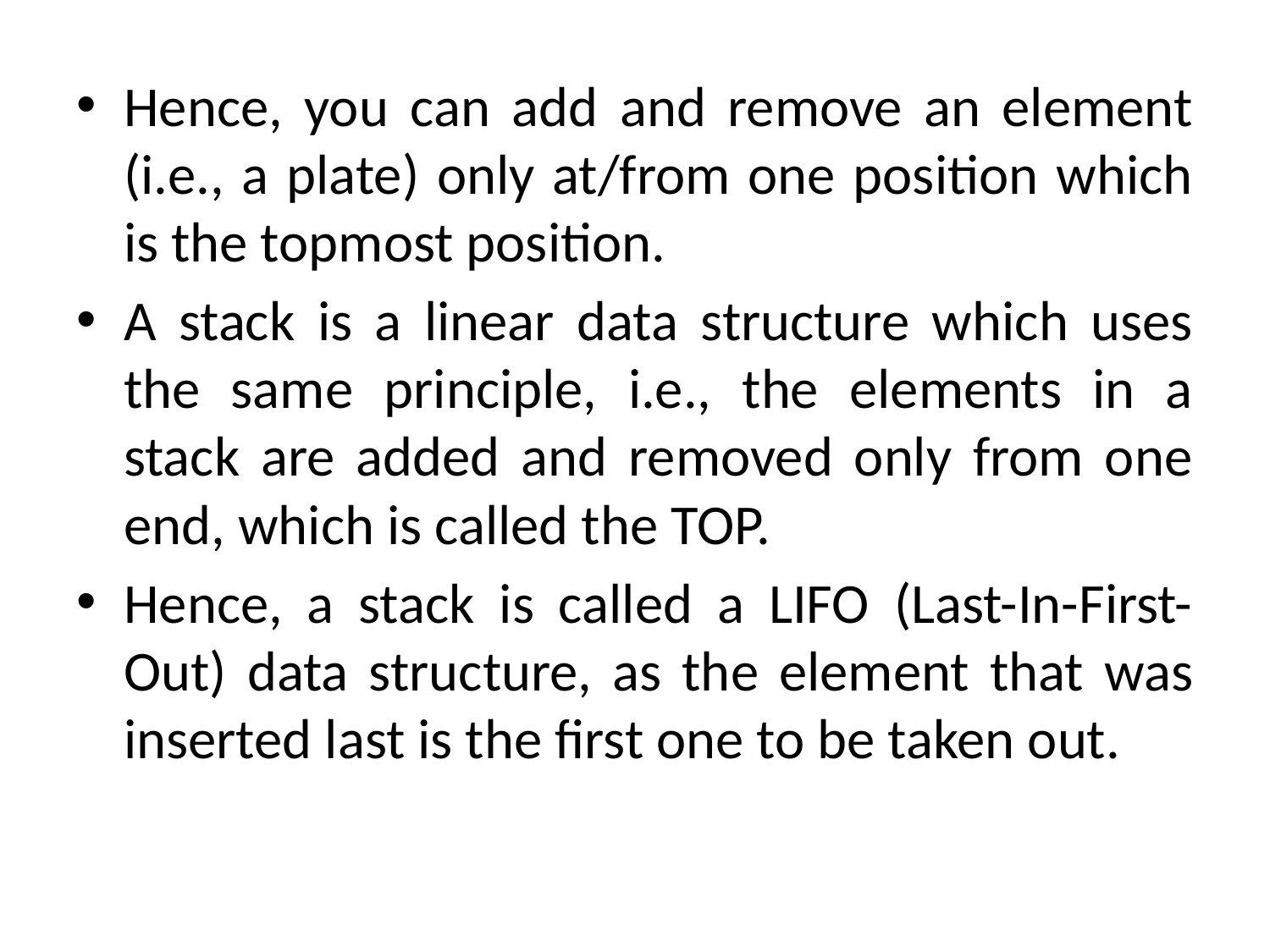

Hence, you can add and remove an element (i.e., a plate) only at/from one position which is the topmost position.
A stack is a linear data structure which uses the same principle, i.e., the elements in a stack are added and removed only from one end, which is called the TOP.
Hence, a stack is called a LIFO (Last-In-First-Out) data structure, as the element that was inserted last is the first one to be taken out.